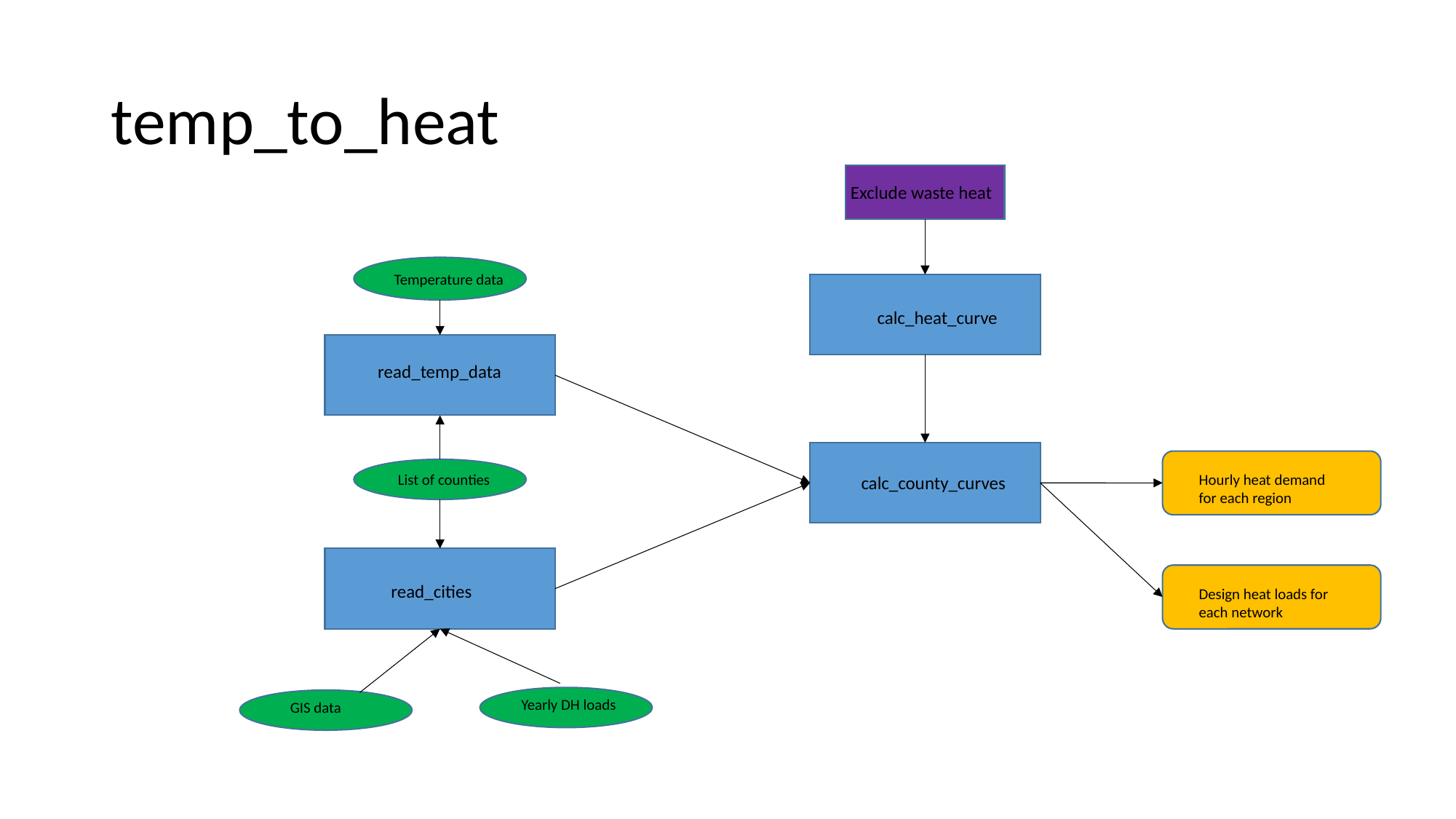

# temp_to_heat

Exclude waste heat

Temperature data

calc_heat_curve

read_temp_data

List of counties
Hourly heat demand for each region
calc_county_curves

read_cities
Design heat loads for each network

Yearly DH loads

GIS data